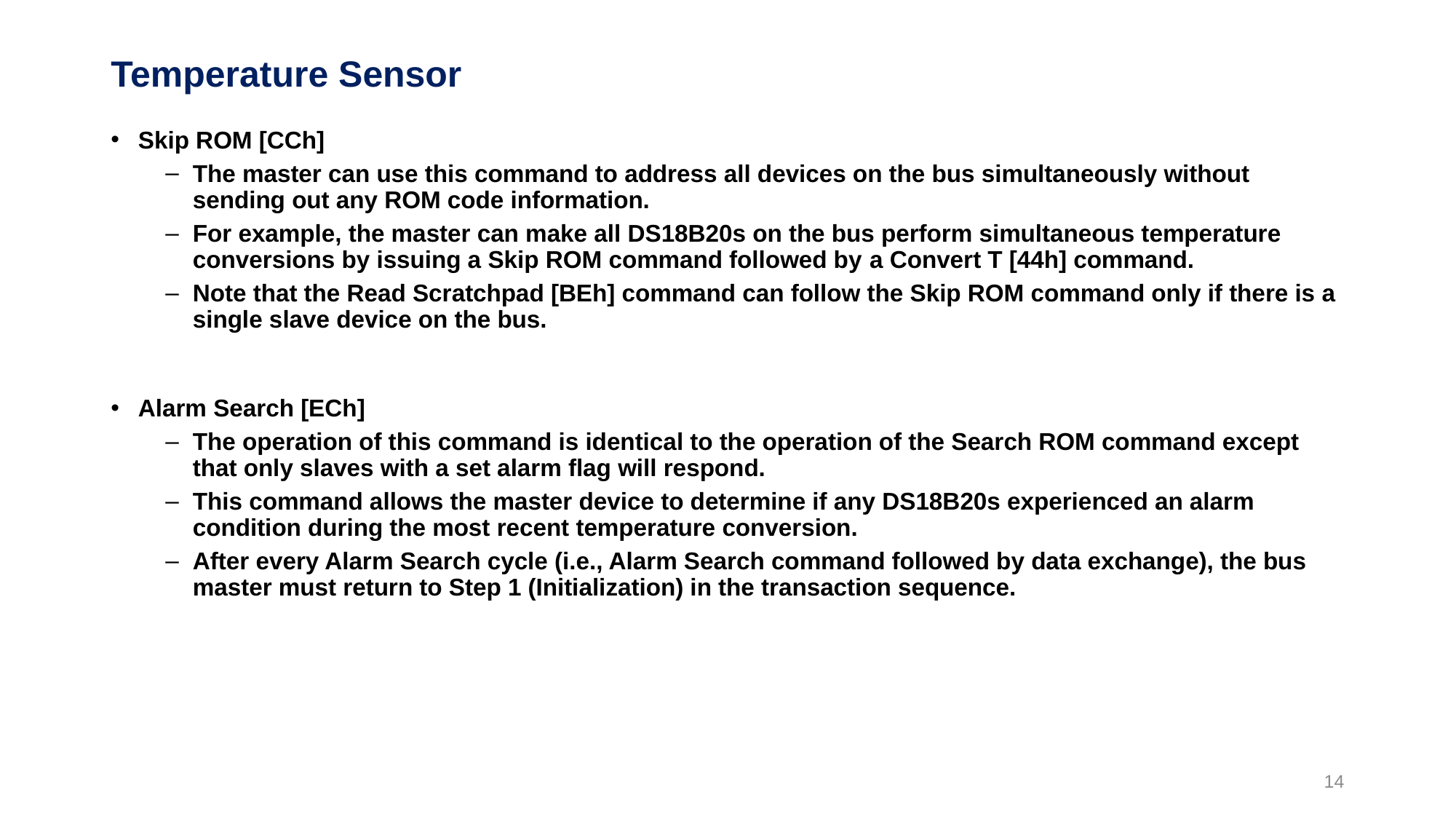

# Temperature Sensor
Skip ROM [CCh]
The master can use this command to address all devices on the bus simultaneously without sending out any ROM code information.
For example, the master can make all DS18B20s on the bus perform simultaneous temperature conversions by issuing a Skip ROM command followed by a Convert T [44h] command.
Note that the Read Scratchpad [BEh] command can follow the Skip ROM command only if there is a single slave device on the bus.

Alarm Search [ECh]
The operation of this command is identical to the operation of the Search ROM command except that only slaves with a set alarm flag will respond.
This command allows the master device to determine if any DS18B20s experienced an alarm condition during the most recent temperature conversion.
After every Alarm Search cycle (i.e., Alarm Search command followed by data exchange), the bus master must return to Step 1 (Initialization) in the transaction sequence.

14